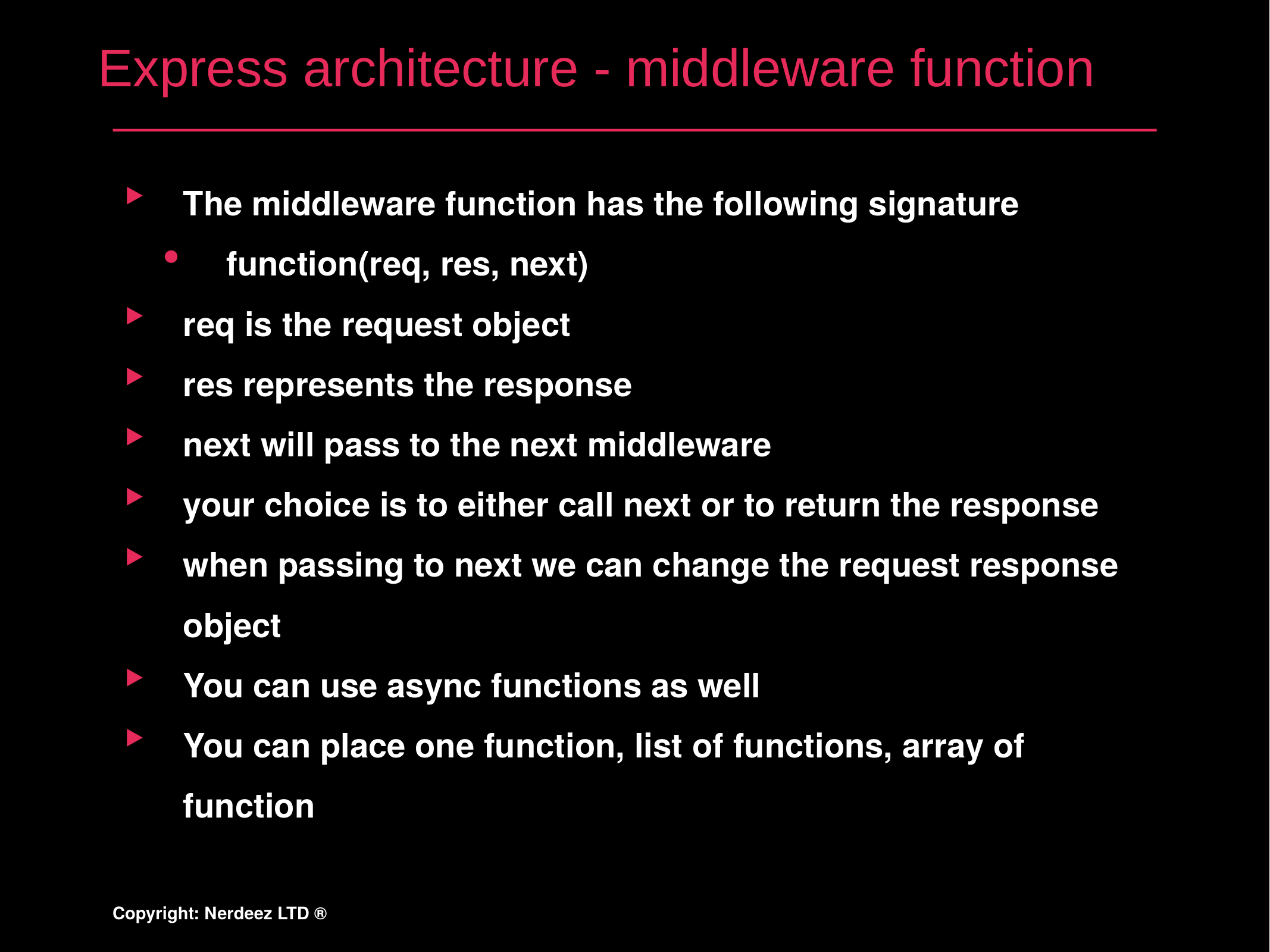

# Express architecture - middleware function

The middleware function has the following signature
function(req, res, next)
req is the request object
res represents the response
next will pass to the next middleware
your choice is to either call next or to return the response
when passing to next we can change the request response object
You can use async functions as well
You can place one function, list of functions, array of function

Copyright: Nerdeez LTD ®